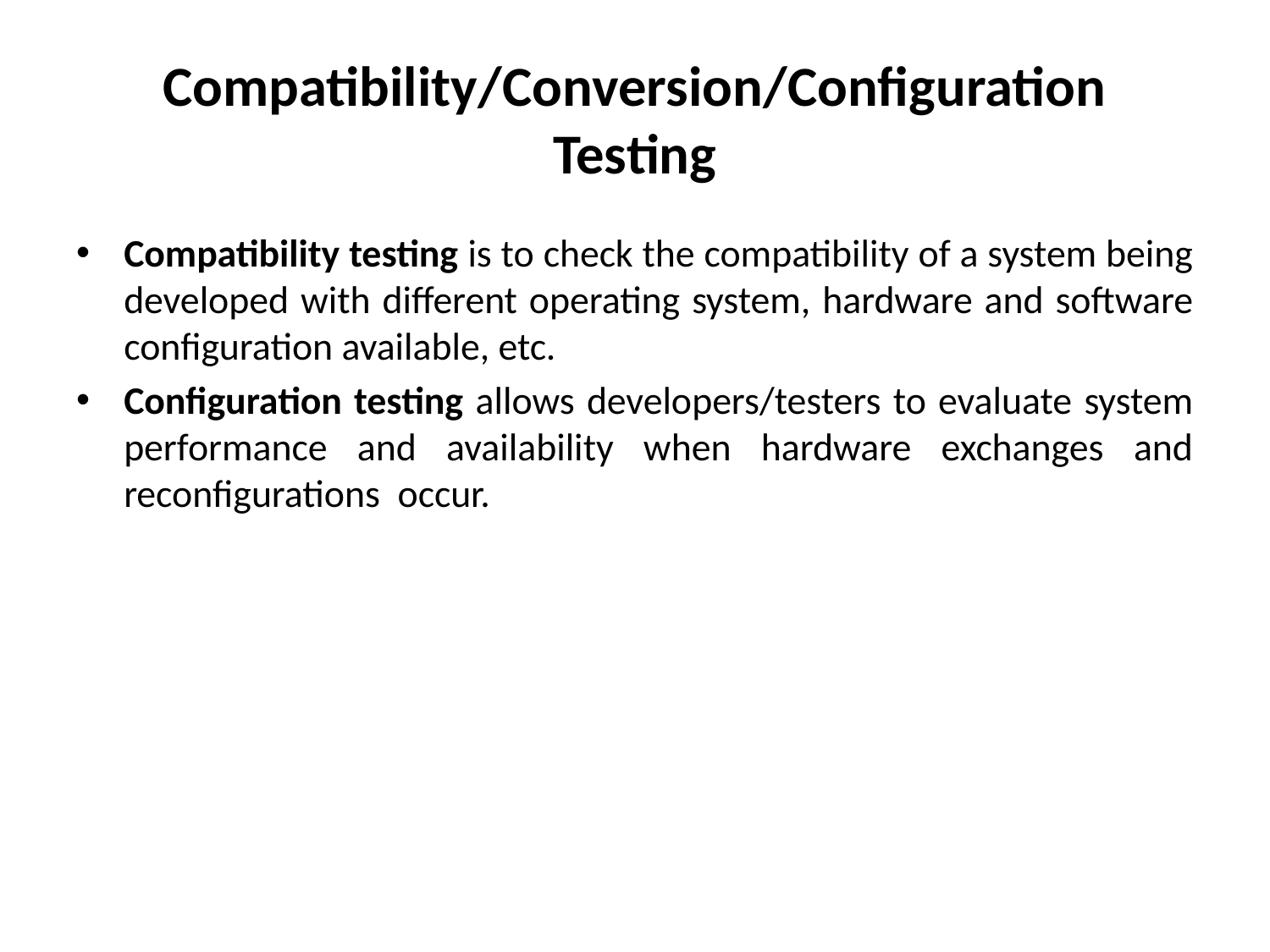

# Compatibility/Conversion/Configuration Testing
Compatibility testing is to check the compatibility of a system being developed with different operating system, hardware and software configuration available, etc.
Configuration testing allows developers/testers to evaluate system performance and availability when hardware exchanges and reconfigurations  occur.